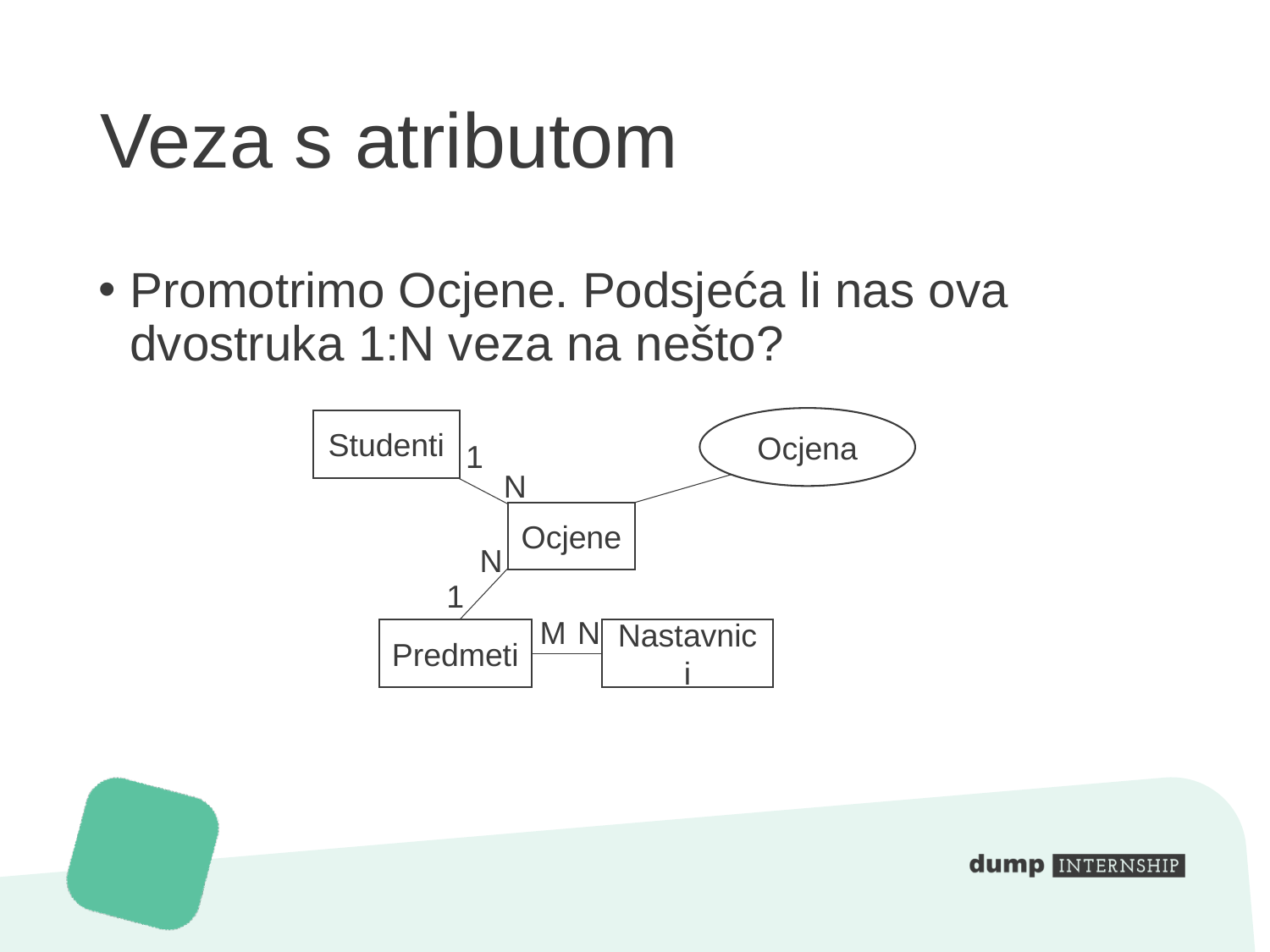

# Veza s atributom
Promotrimo Ocjene. Podsjeća li nas ova dvostruka 1:N veza na nešto?
Ocjena
Studenti
1
N
Ocjene
N
1
M
N
Nastavnici
Predmeti